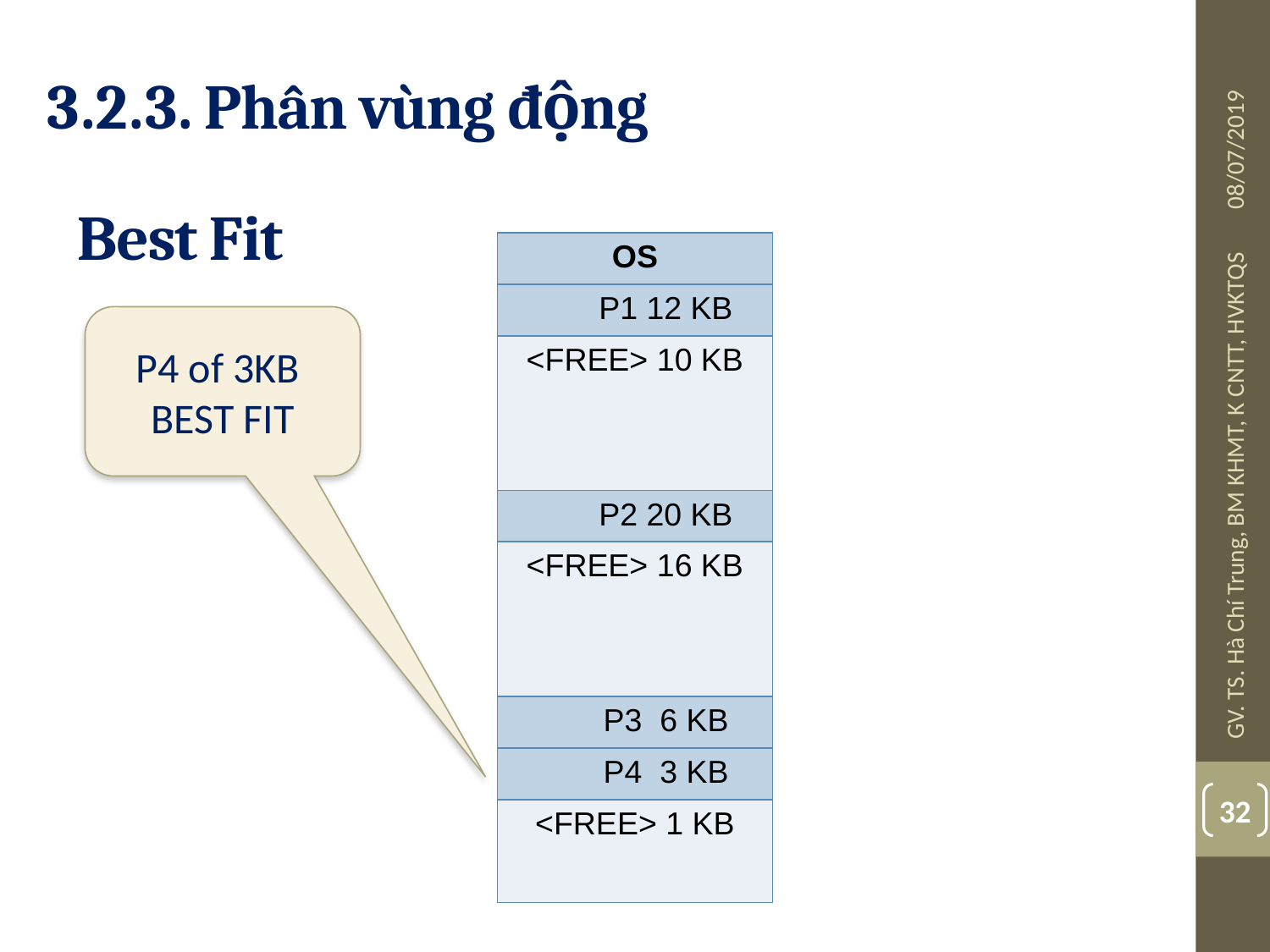

# 3.2.3. Phân vùng động
08/07/2019
Best Fit
| OS |
| --- |
| P1 12 KB |
| <FREE> 10 KB |
|  |
|  |
| P2 20 KB |
| <FREE> 16 KB |
|  |
|  |
| P3 6 KB |
| P4 3 KB |
| <FREE> 1 KB |
|  |
P4 of 3KB
BEST FIT
GV. TS. Hà Chí Trung, BM KHMT, K CNTT, HVKTQS
32